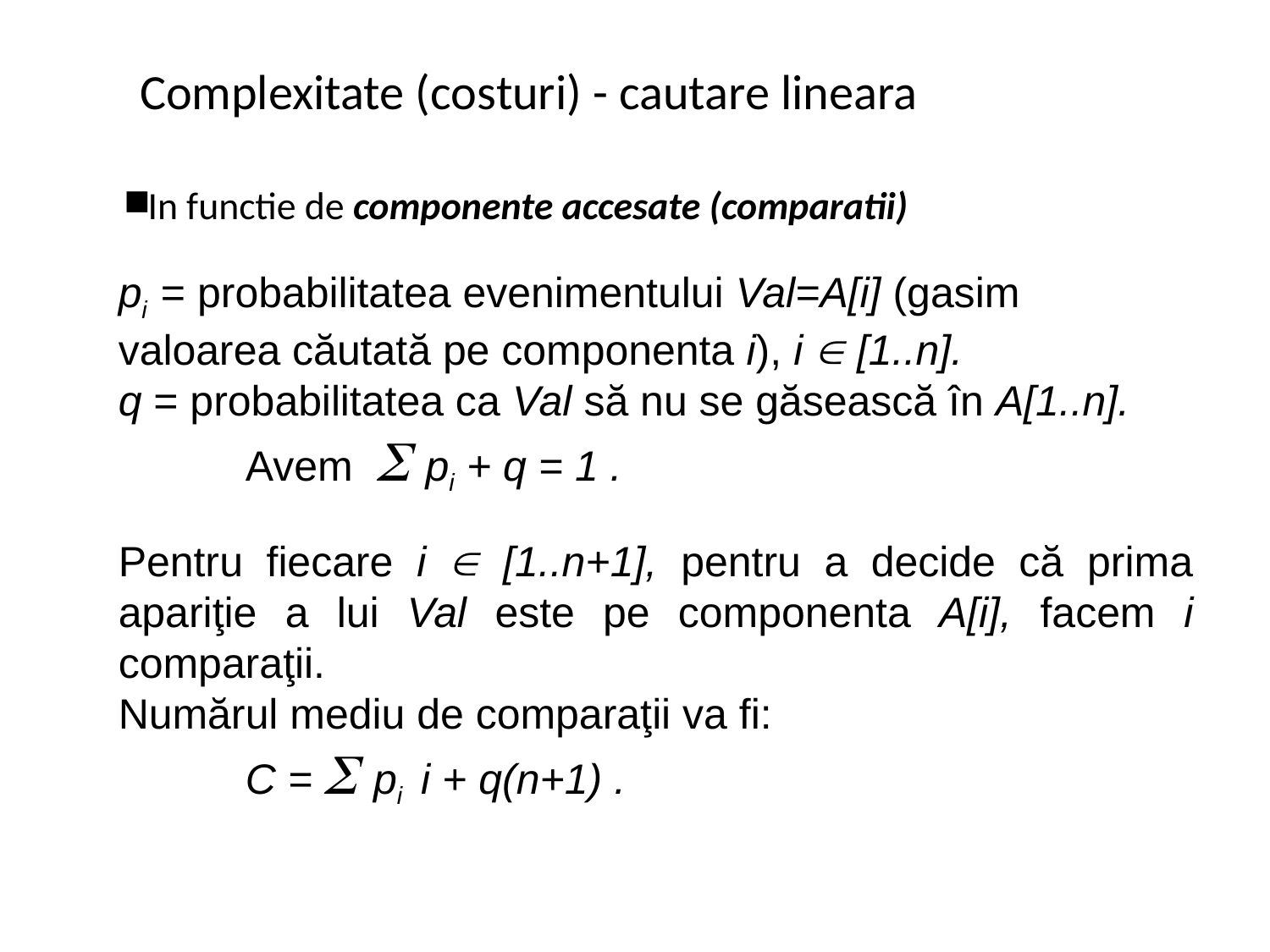

Complexitate (costuri) - cautare lineara
In functie de componente accesate (comparatii)
pi  = probabilitatea evenimentului Val=A[i] (gasim valoarea căutată pe componenta i), i ∈ [1..n].
q = probabilitatea ca Val să nu se găsească în A[1..n].
	Avem  Σ pi + q = 1 .

Pentru fiecare i ∈ [1..n+1], pentru a decide că prima apariţie a lui Val este pe componenta A[i], facem i comparaţii.
Numărul mediu de comparaţii va fi:
	C = Σ pi  i + q(n+1) .